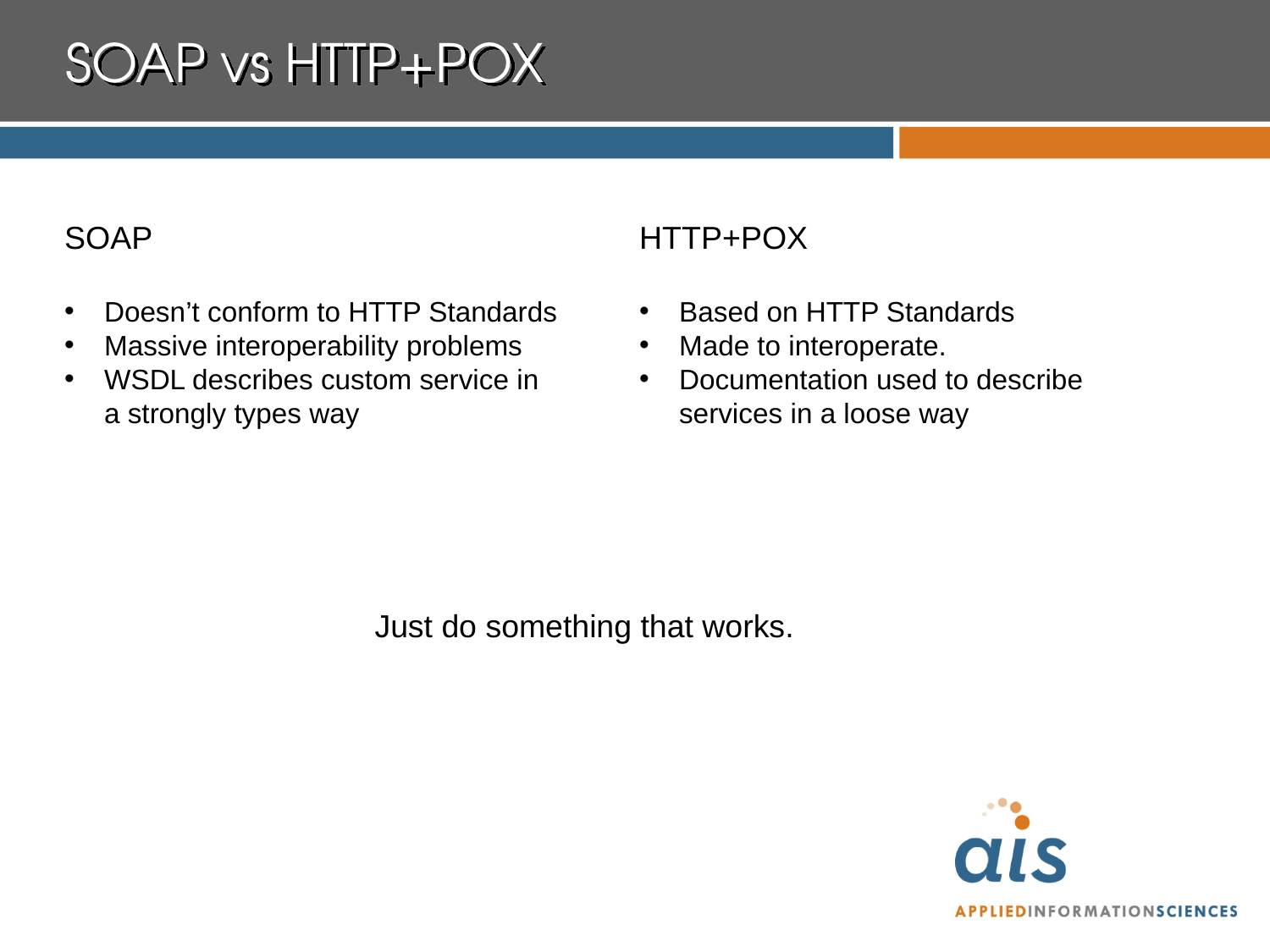

# SOAP vs HTTP+POX
SOAP

Doesn’t conform to HTTP Standards
Massive interoperability problems
WSDL describes custom service in a strongly types way

HTTP+POX

Based on HTTP Standards
Made to interoperate.
Documentation used to describe services in a loose way

Just do something that works.